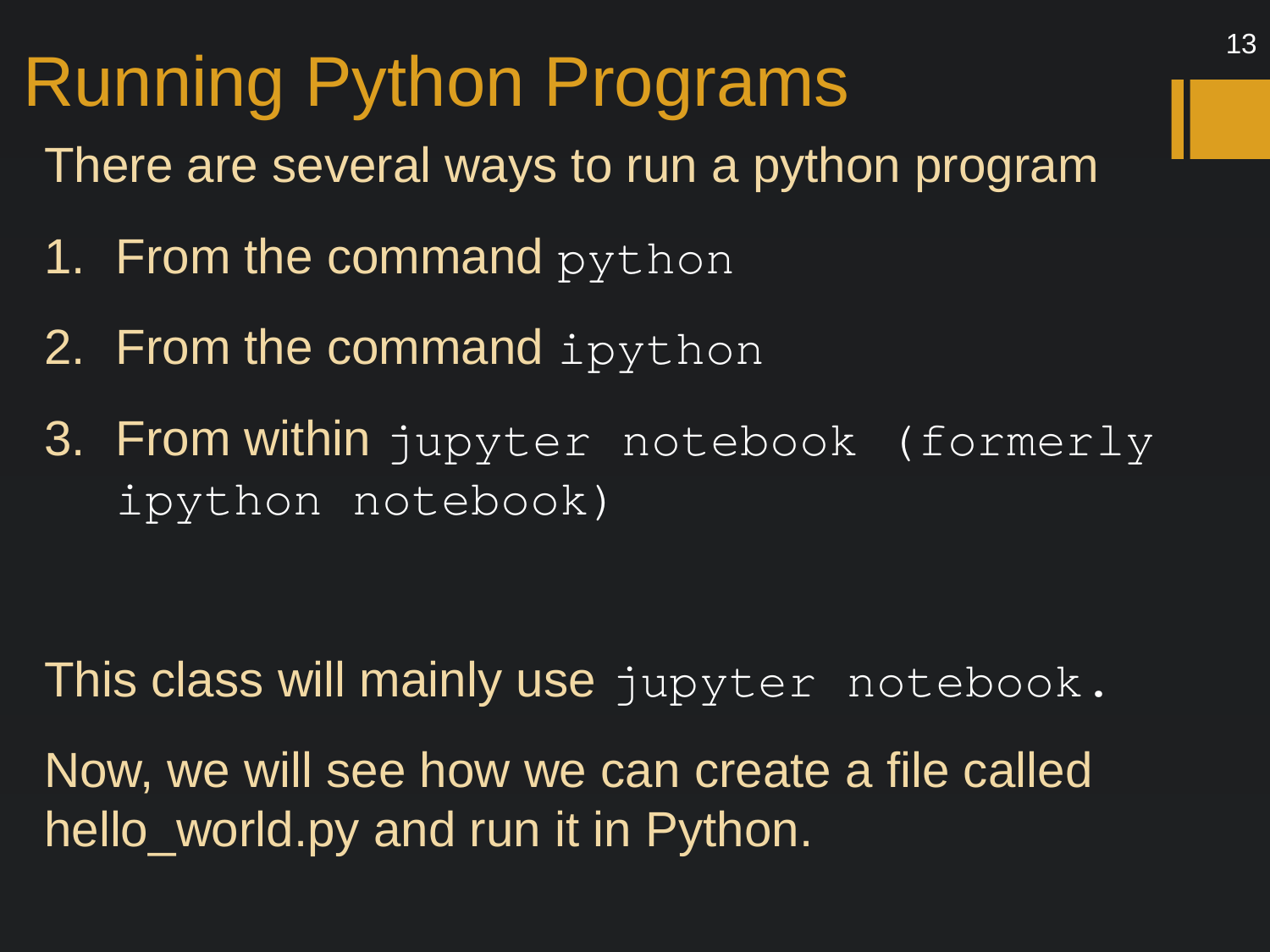

# Running Python Programs
13
There are several ways to run a python program
From the command python
From the command ipython
From within jupyter notebook (formerly ipython notebook)

This class will mainly use jupyter notebook.
Now, we will see how we can create a file called hello_world.py and run it in Python.